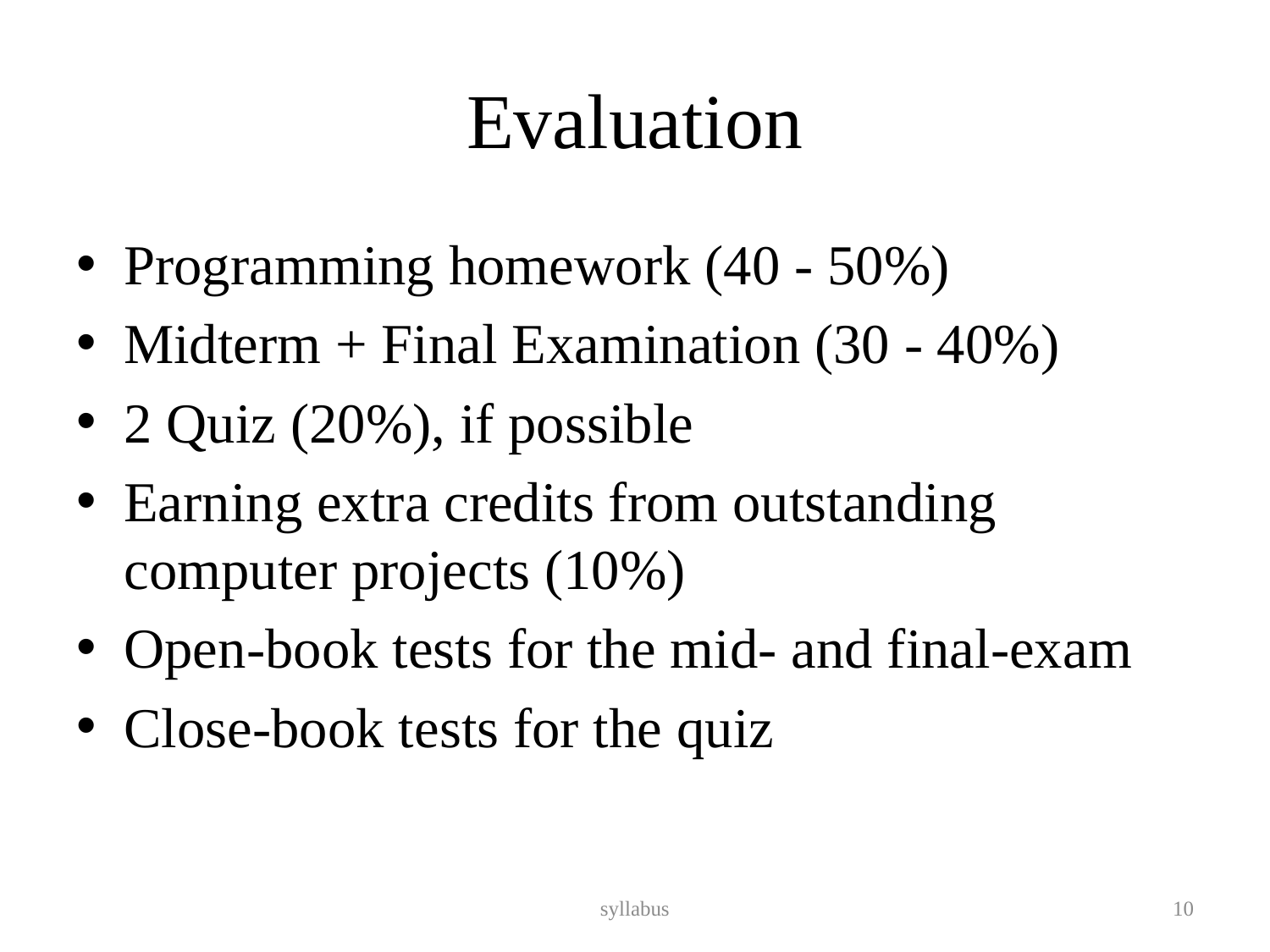

# Evaluation
Programming homework (40 - 50%)
Midterm + Final Examination (30 - 40%)
2 Quiz (20%), if possible
Earning extra credits from outstanding computer projects (10%)
Open-book tests for the mid- and final-exam
Close-book tests for the quiz

syllabus
10